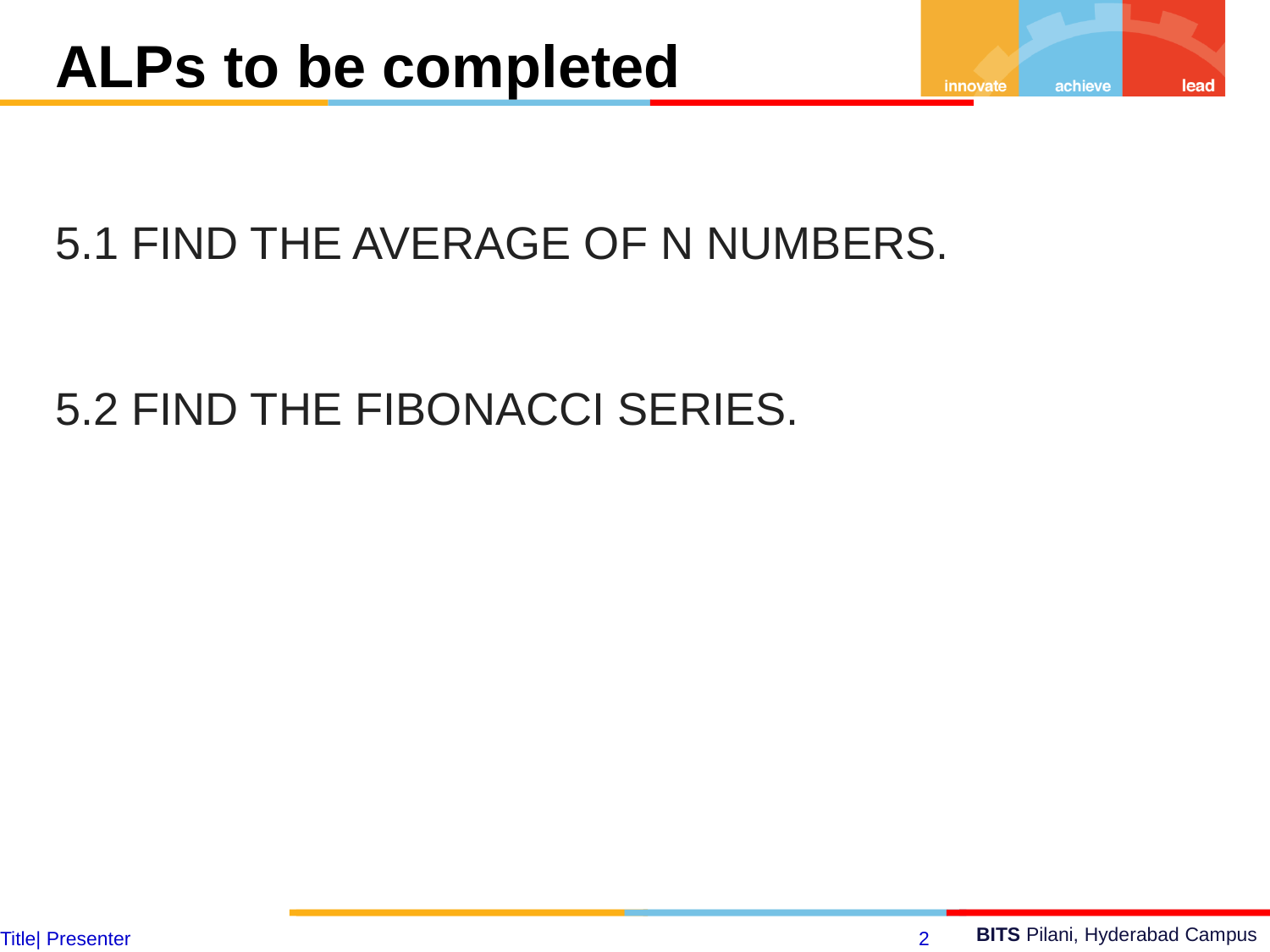

ALPs to be completed
5.1 FIND THE AVERAGE OF N NUMBERS.

5.2 FIND THE FIBONACCI SERIES.